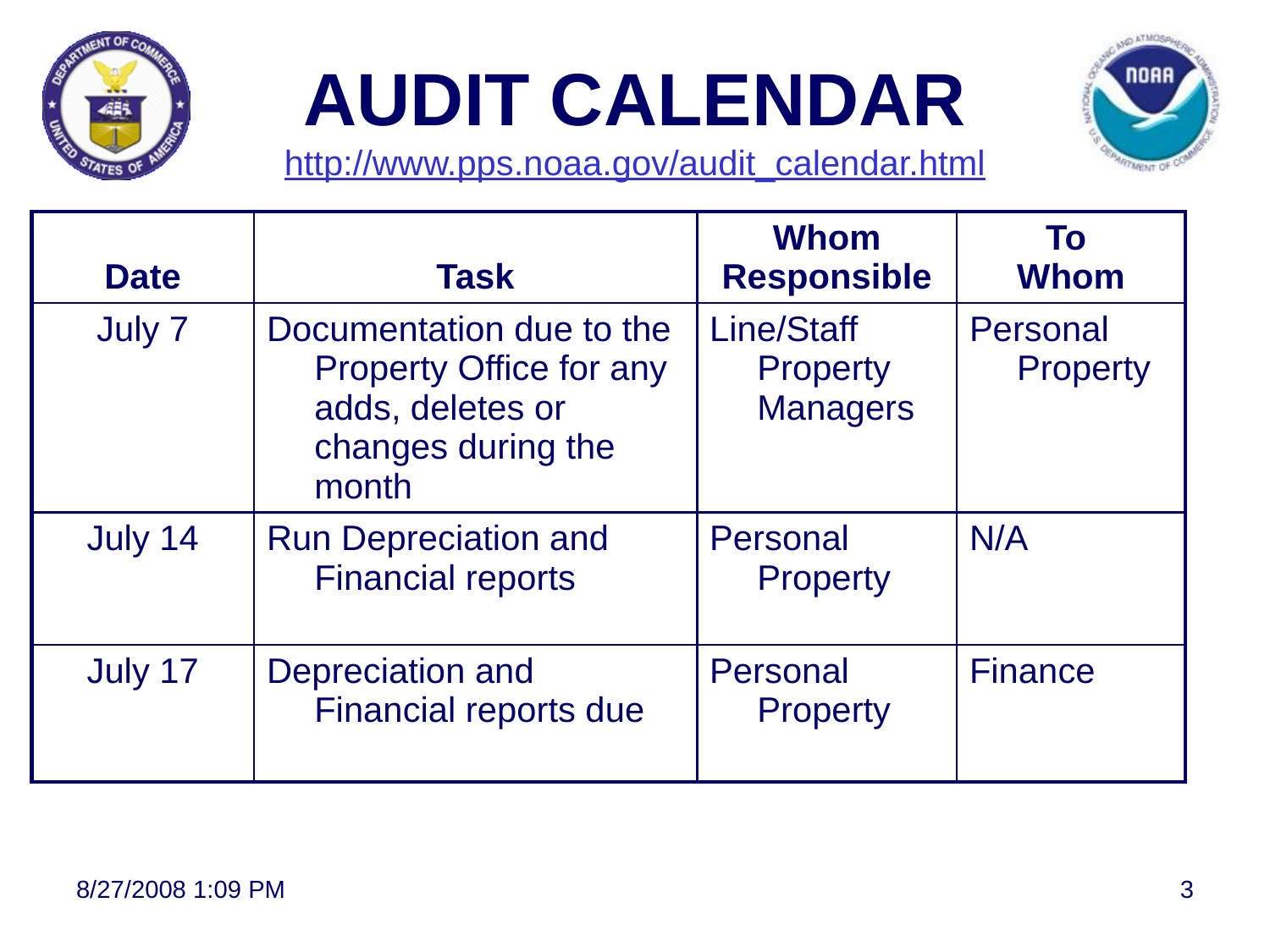

# AUDIT CALENDAR http://www.pps.noaa.gov/audit_calendar.html
| Date | Task | Whom Responsible | To Whom |
| --- | --- | --- | --- |
| July 7 | Documentation due to the Property Office for any adds, deletes or changes during the month | Line/Staff Property Managers | Personal Property |
| July 14 | Run Depreciation and Financial reports | Personal Property | N/A |
| July 17 | Depreciation and Financial reports due | Personal Property | Finance |
8/27/2008 1:09 PM

3